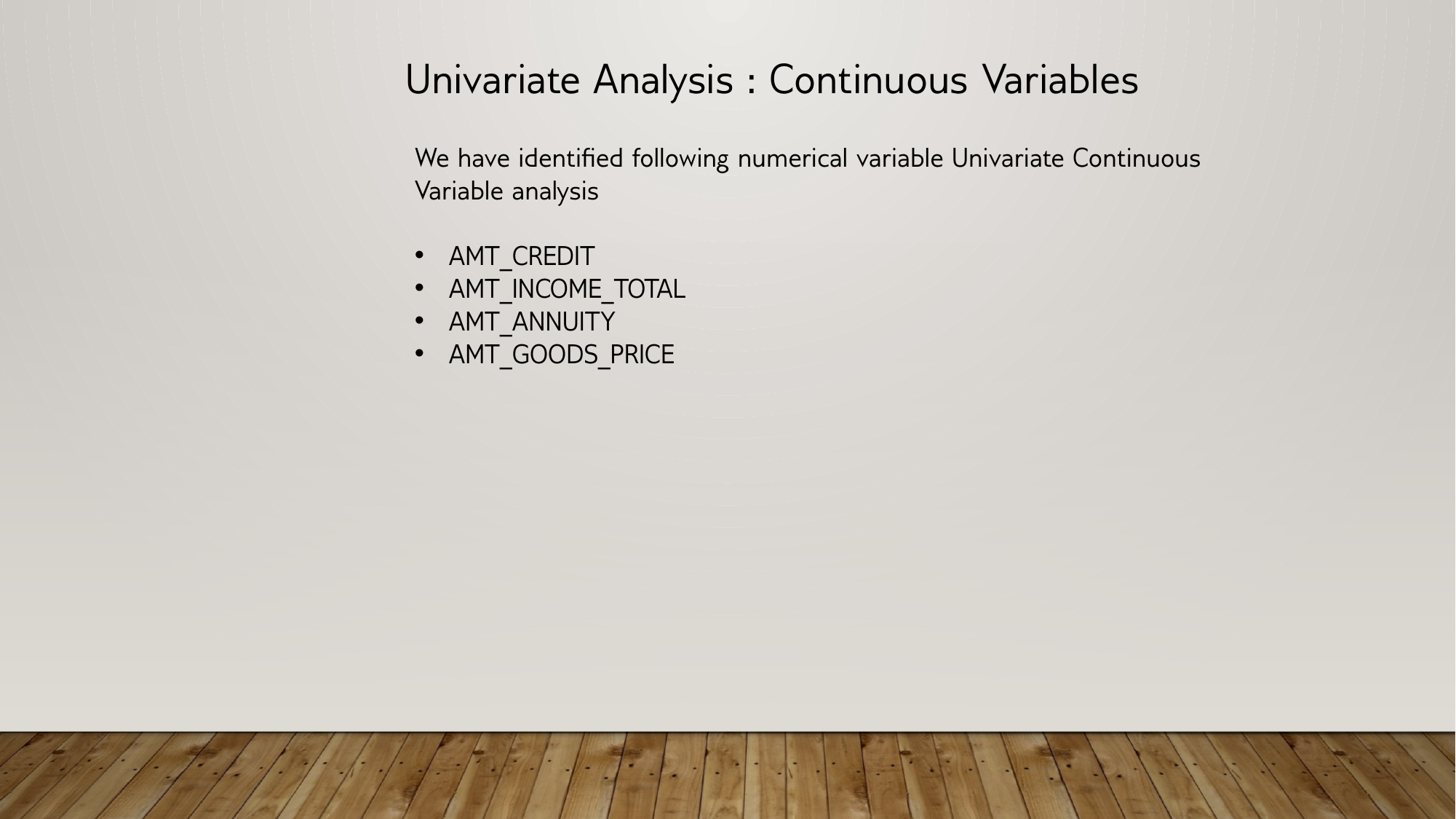

Univariate Analysis : Continuous Variables
We have identified following numerical variable Univariate Continuous Variable analysis

AMT_CREDIT
AMT_INCOME_TOTAL
AMT_ANNUITY
AMT_GOODS_PRICE